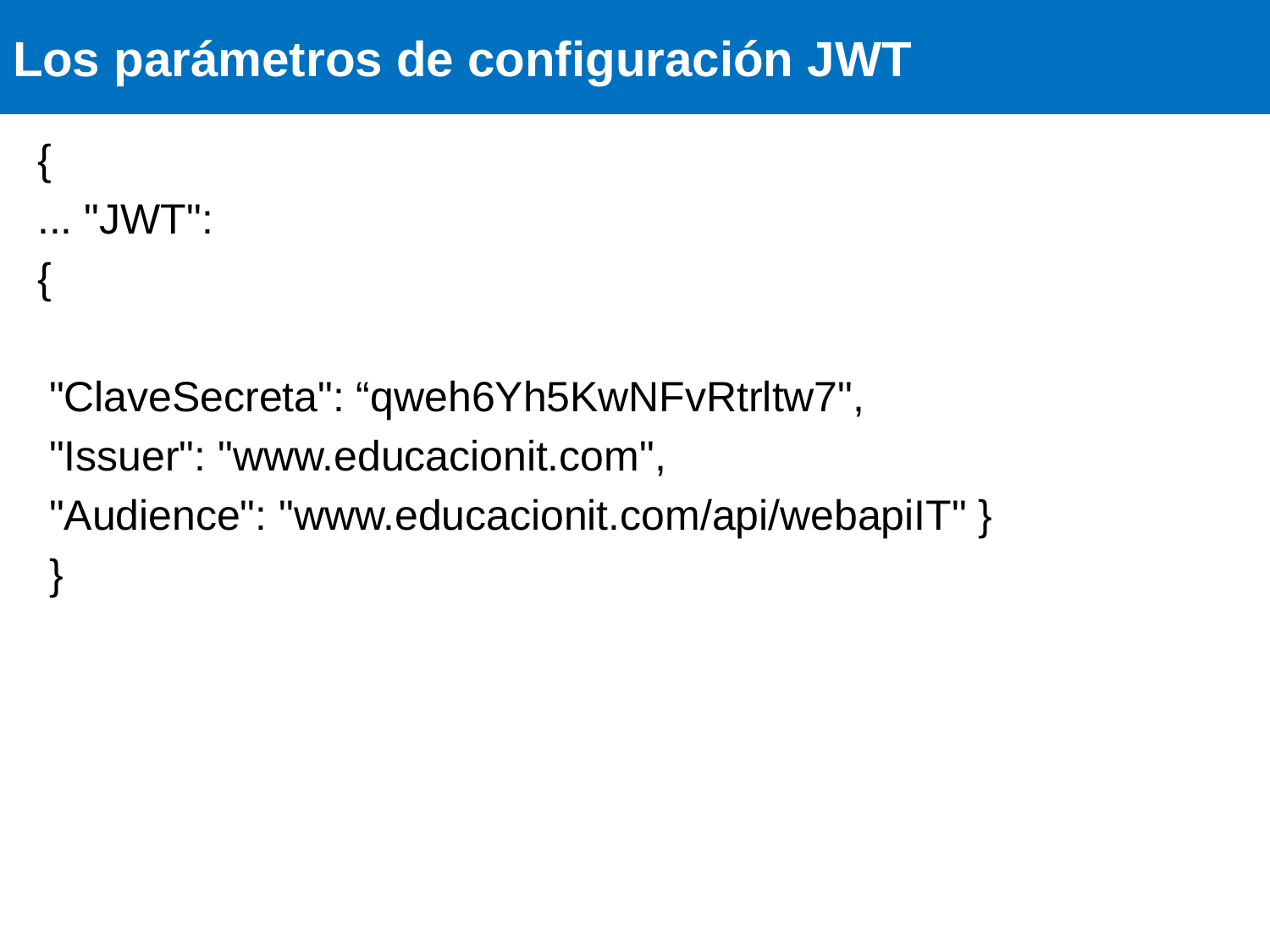

# Los parámetros de configuración JWT
{
... "JWT":
{

 "ClaveSecreta": “qweh6Yh5KwNFvRtrltw7",
 "Issuer": "www.educacionit.com",
 "Audience": "www.educacionit.com/api/webapiIT" }
 }